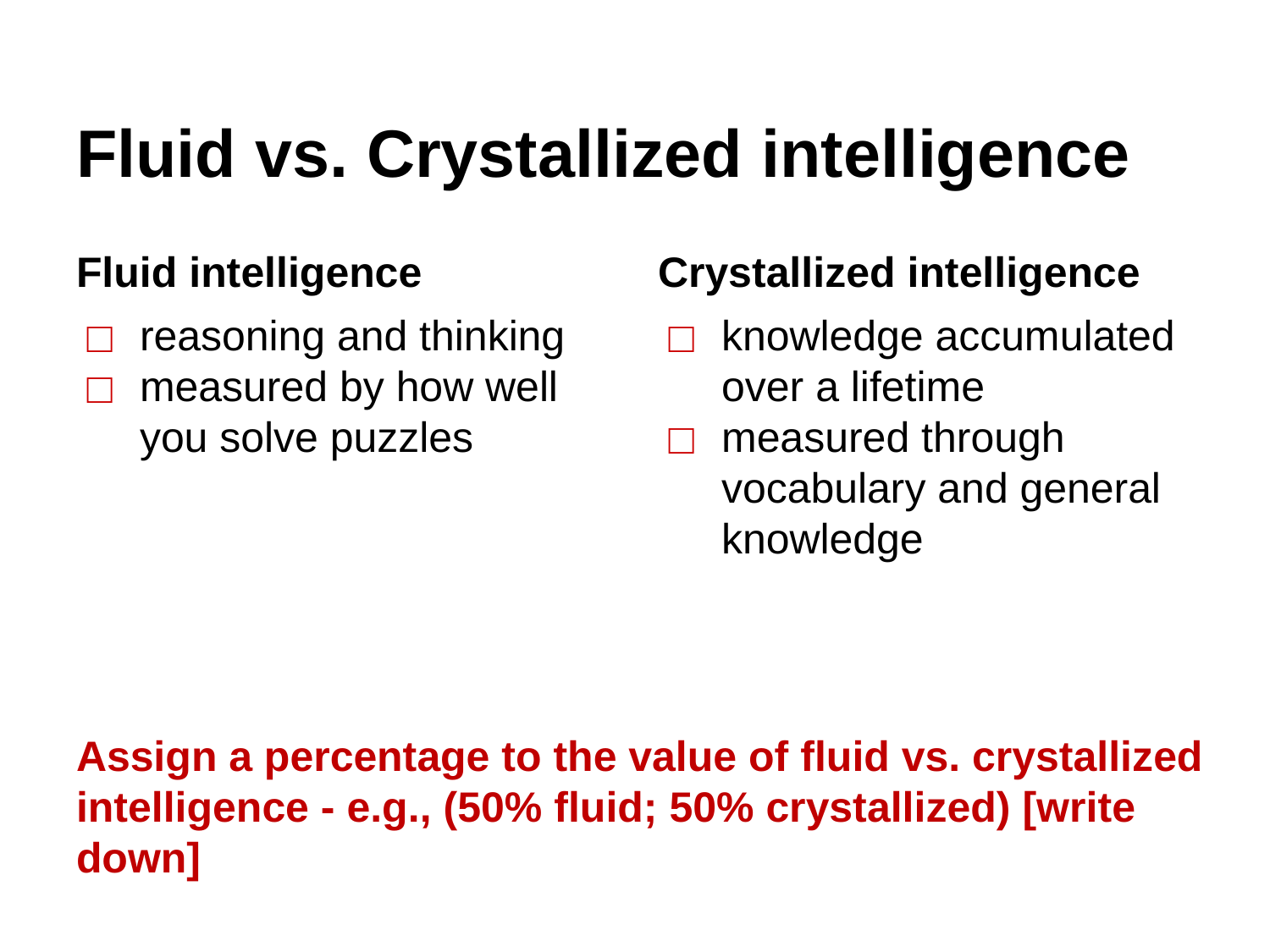

# Fluid vs. Crystallized intelligence
Fluid intelligence
Crystallized intelligence
reasoning and thinking
measured by how well you solve puzzles

knowledge accumulated over a lifetime
measured through vocabulary and general knowledge
Assign a percentage to the value of fluid vs. crystallized intelligence - e.g., (50% fluid; 50% crystallized) [write down]